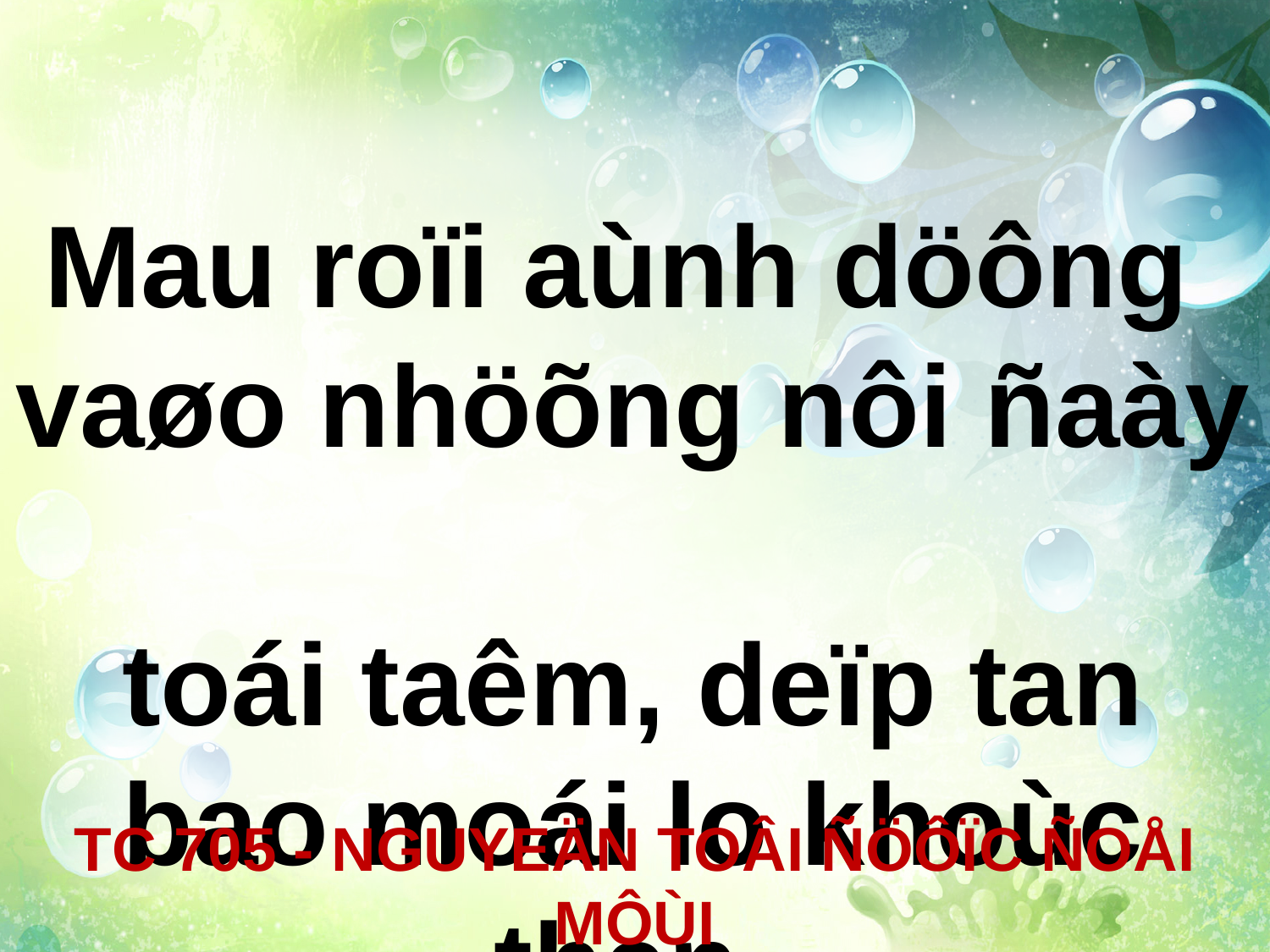

Mau roïi aùnh döông
vaøo nhöõng nôi ñaày
toái taêm, deïp tan bao moái lo khoùc than.
TC 705 - NGUYEÄN TOÂI ÑÖÔÏC ÑOÅI MÔÙI